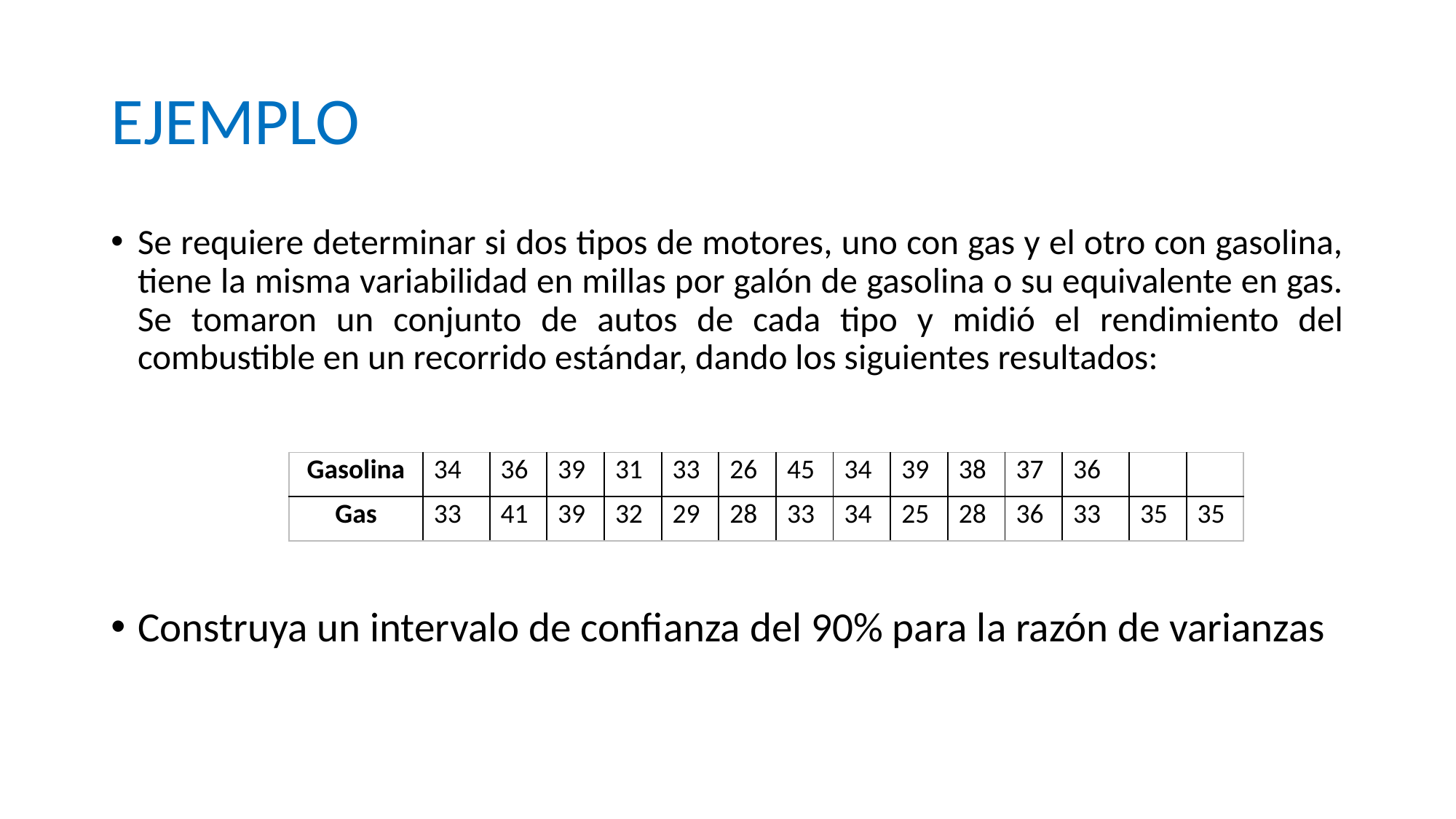

# EJEMPLO
Se requiere determinar si dos tipos de motores, uno con gas y el otro con gasolina, tiene la misma variabilidad en millas por galón de gasolina o su equivalente en gas. Se tomaron un conjunto de autos de cada tipo y midió el rendimiento del combustible en un recorrido estándar, dando los siguientes resultados:

Construya un intervalo de confianza del 90% para la razón de varianzas
| Gasolina | 34 | 36 | 39 | 31 | 33 | 26 | 45 | 34 | 39 | 38 | 37 | 36 |  |  |
| --- | --- | --- | --- | --- | --- | --- | --- | --- | --- | --- | --- | --- | --- | --- |
| Gas | 33 | 41 | 39 | 32 | 29 | 28 | 33 | 34 | 25 | 28 | 36 | 33 | 35 | 35 |